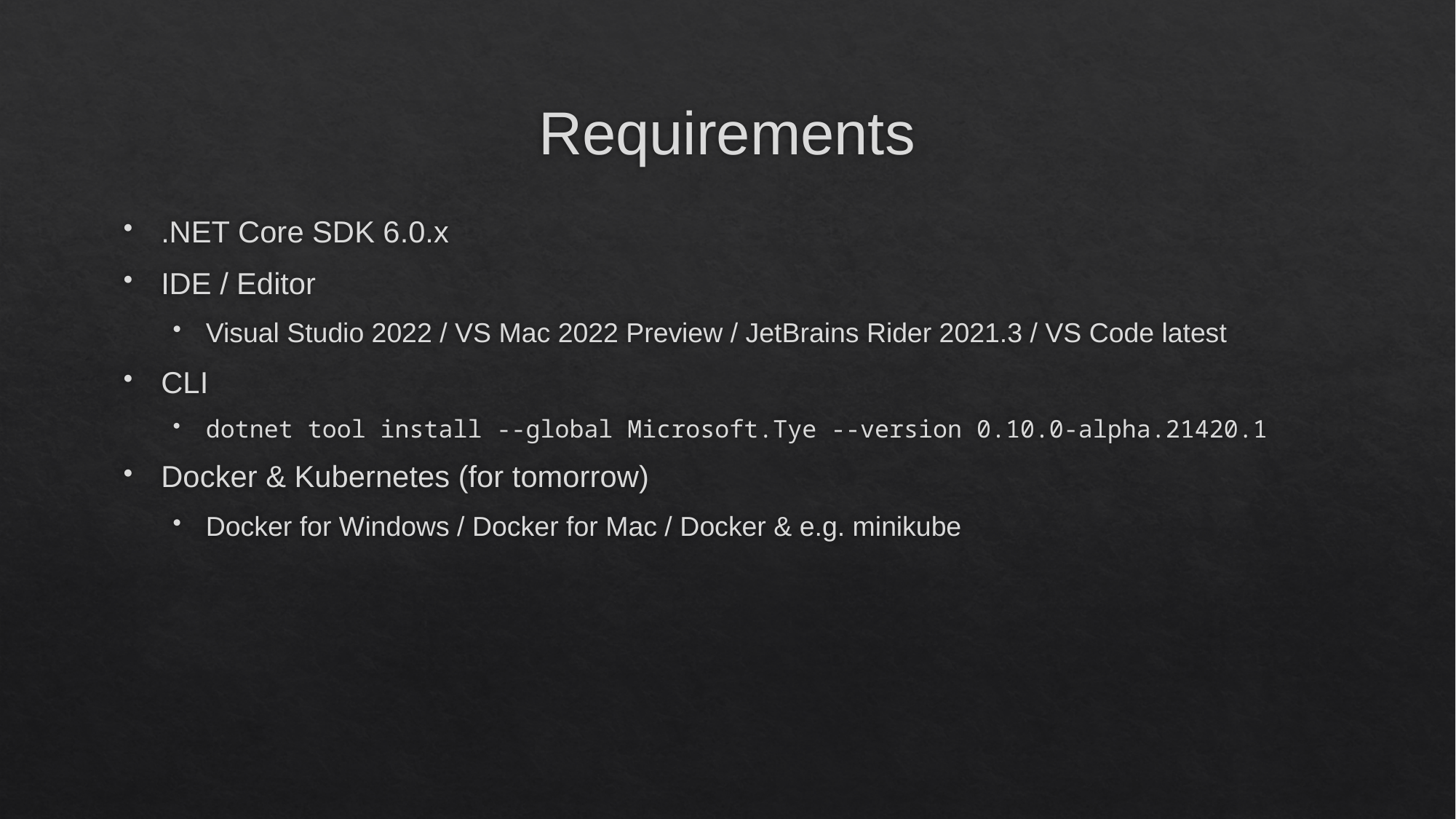

# Requirements
.NET Core SDK 6.0.x
IDE / Editor
Visual Studio 2022 / VS Mac 2022 Preview / JetBrains Rider 2021.3 / VS Code latest
CLI
dotnet tool install --global Microsoft.Tye --version 0.10.0-alpha.21420.1
Docker & Kubernetes (for tomorrow)
Docker for Windows / Docker for Mac / Docker & e.g. minikube